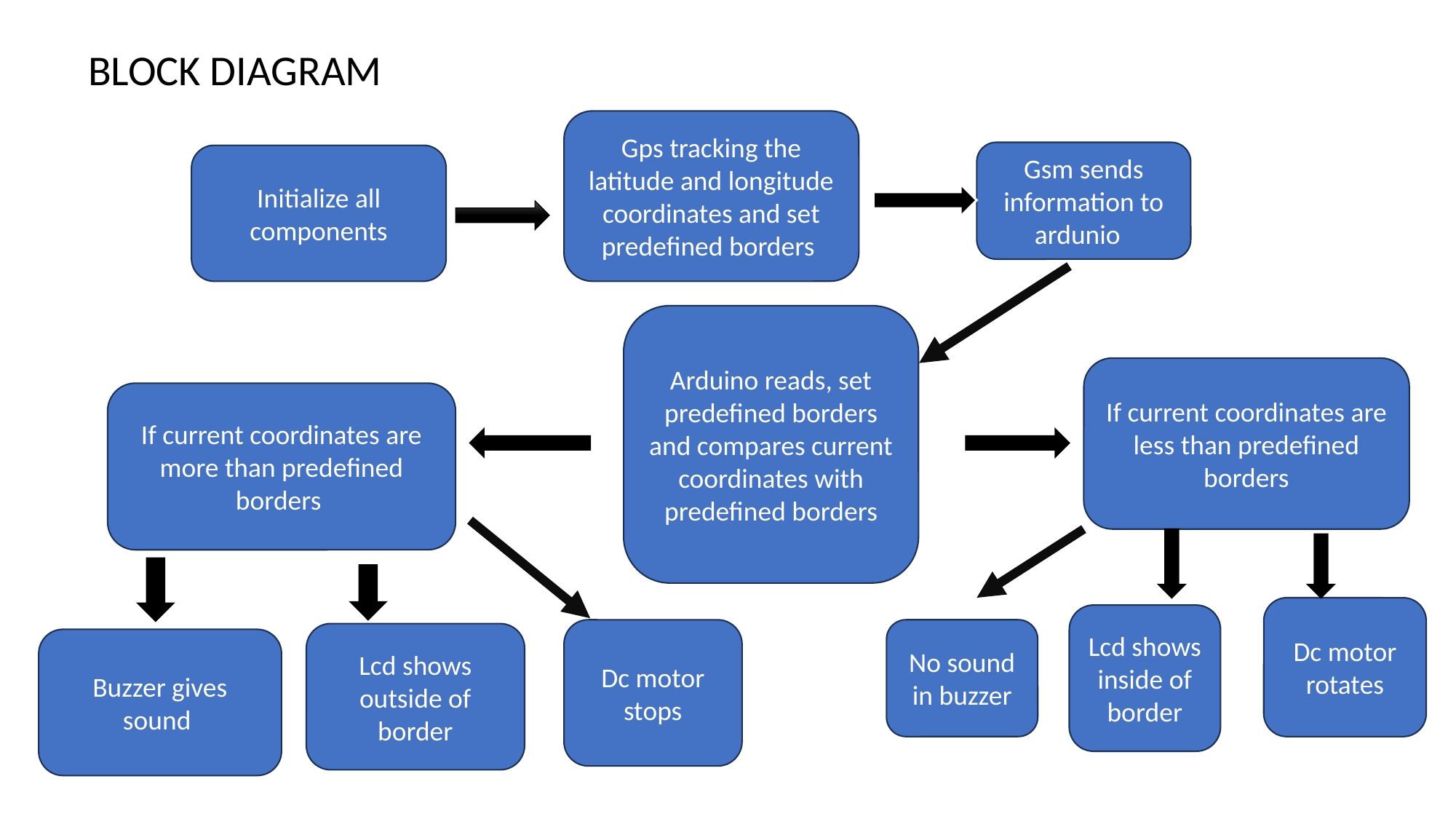

BLOCK DIAGRAM

Gps tracking the latitude and longitude coordinates and set predefined borders
Gsm sends information to ardunio
Initialize all components

Arduino reads, set predefined borders and compares current coordinates with predefined borders
If current coordinates are less than predefined borders
If current coordinates are more than predefined borders

Dc motor rotates
Lcd shows inside of border
Dc motor stops
No sound in buzzer
Lcd shows outside of border
Buzzer gives sound